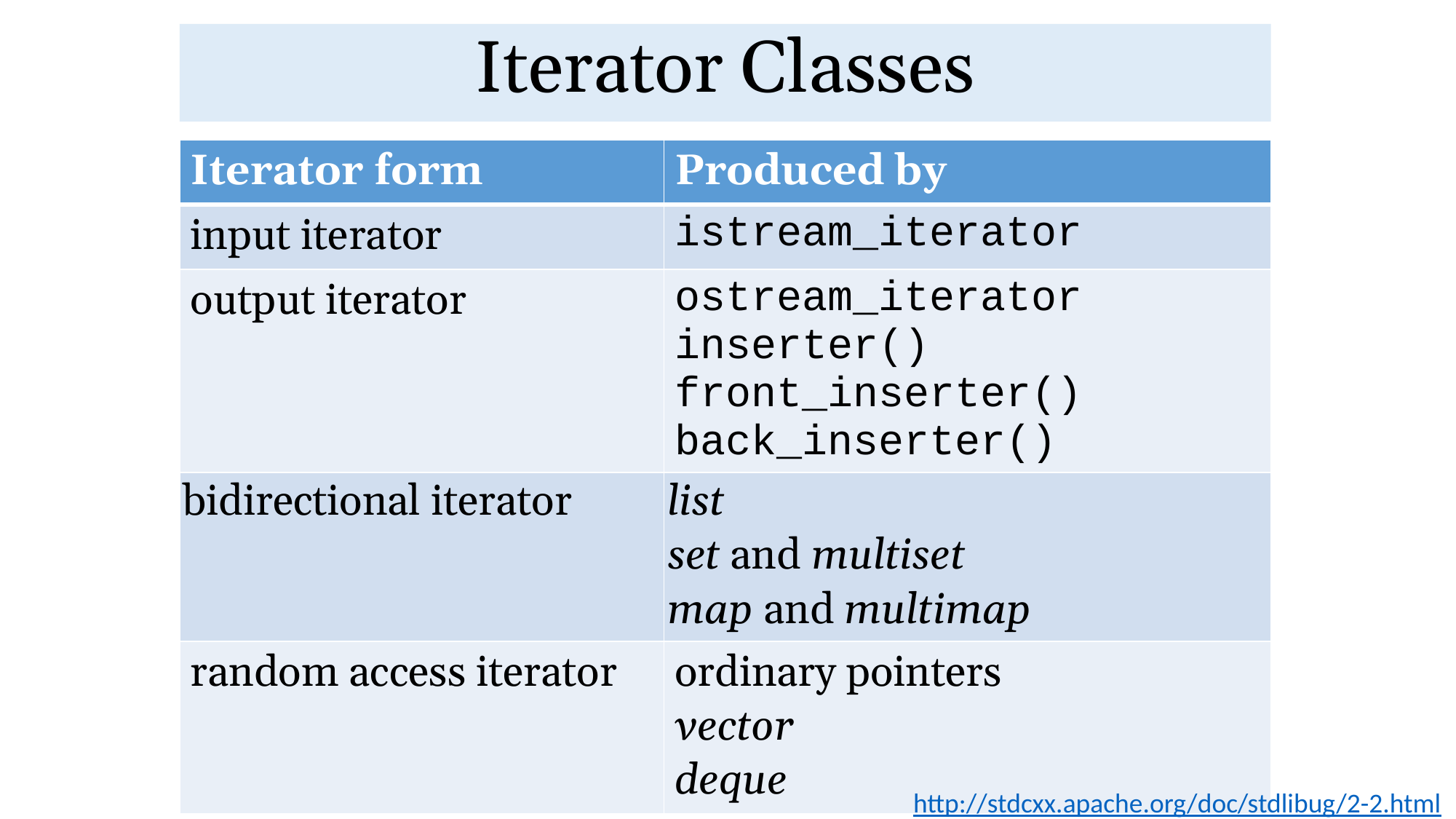

Iterator Classes
| Iterator form | Produced by |
| --- | --- |
| input iterator | istream\_iterator |
| output iterator | ostream\_iterator inserter() front\_inserter() back\_inserter() |
| bidirectional iterator | list set and multiset map and multimap |
| random access iterator | ordinary pointers vector deque |
http://stdcxx.apache.org/doc/stdlibug/2-2.html